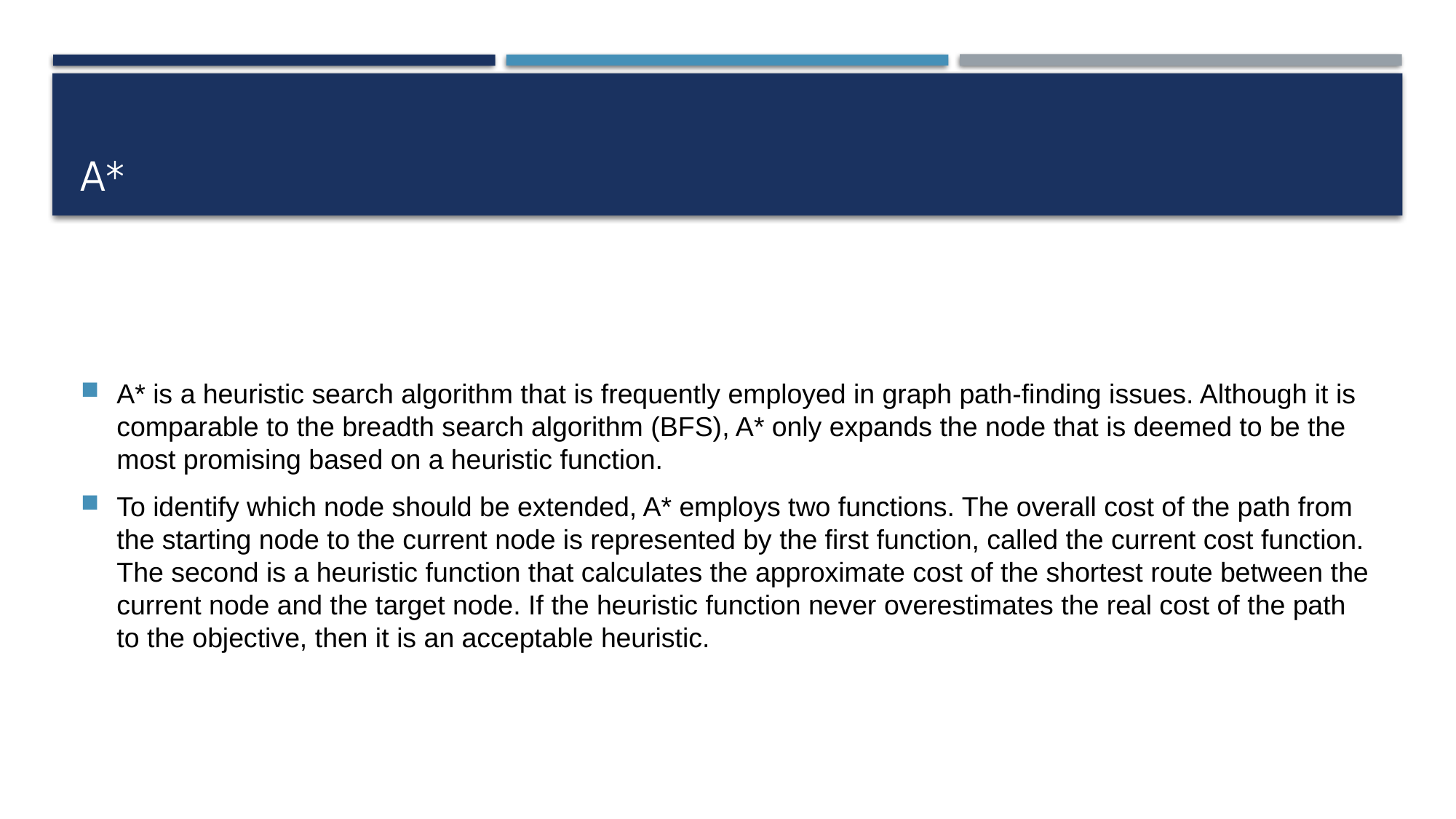

# A*
A* is a heuristic search algorithm that is frequently employed in graph path-finding issues. Although it is comparable to the breadth search algorithm (BFS), A* only expands the node that is deemed to be the most promising based on a heuristic function.
To identify which node should be extended, A* employs two functions. The overall cost of the path from the starting node to the current node is represented by the first function, called the current cost function. The second is a heuristic function that calculates the approximate cost of the shortest route between the current node and the target node. If the heuristic function never overestimates the real cost of the path to the objective, then it is an acceptable heuristic.